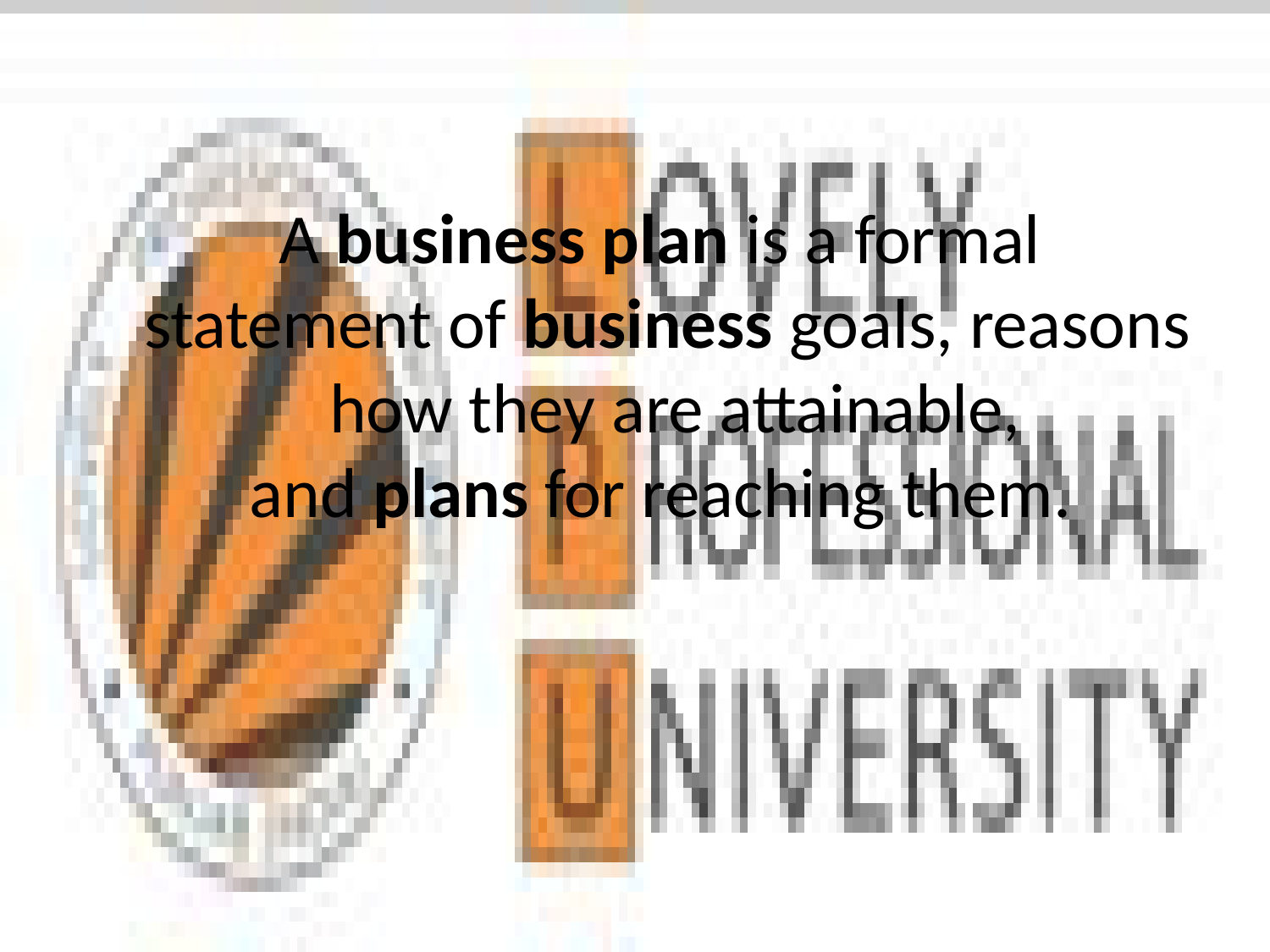

# A business plan is a formal  statement of business goals, reasons  how they are attainable,
and plans for reaching them.